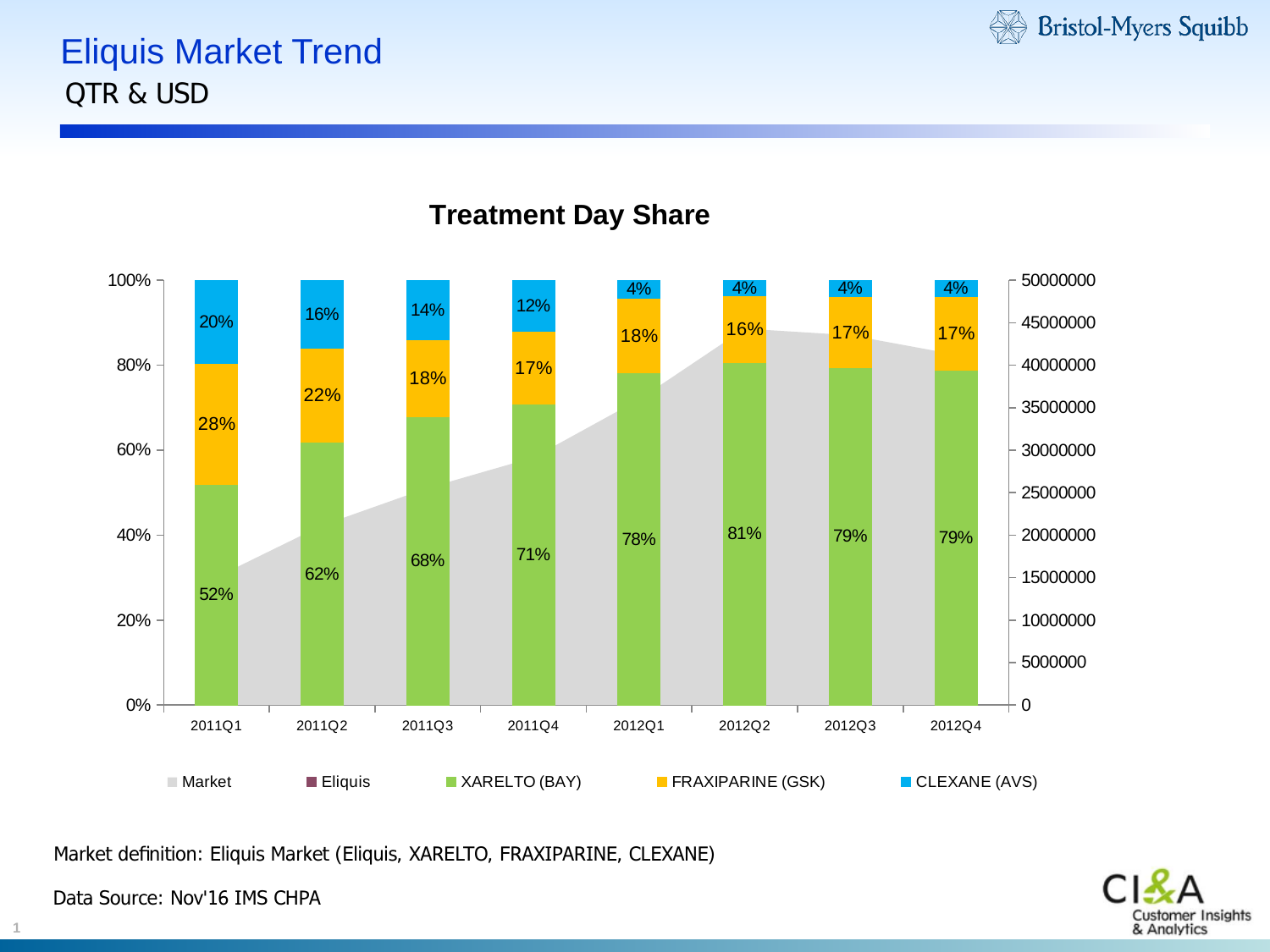

# Eliquis Market Trend
QTR & USD

### Chart: Treatment Day Share

| Category | Market | Eliquis | XARELTO (BAY) | FRAXIPARINE (GSK) | CLEXANE (AVS) |
|---|---|---|---|---|---|
| 2011Q1 | 15049826.105469637 | 0.0 | 0.5200003603972 | 0.284160955405153 | 0.1958386841976469 |
| 2011Q2 | 21141860.387571946 | 0.0 | 0.6181123037495193 | 0.2221197864084005 | 0.15976790984208591 |
| 2011Q3 | 25558473.82705564 | 0.0 | 0.6786153515189893 | 0.1818570797901264 | 0.1395275686909071 |
| 2011Q4 | 29137012.617747787 | 0.0 | 0.7078005699667316 | 0.17125960944606244 | 0.12093982058720602 |
| 2012Q1 | 35970359.706410594 | 0.0 | 0.7813553580091397 | 0.17582813852779663 | 0.042816503463069415 |
| 2012Q2 | 44306646.769542016 | 0.0 | 0.8062676818649382 | 0.15765124635186917 | 0.03608107178317673 |
| 2012Q3 | 43531476.17857754 | 0.0 | 0.7949210687039007 | 0.16643356952285804 | 0.03864536177324141 |
| 2012Q4 | 41242377.292720966 | 0.0 | 0.7885365948691379 | 0.1734324533972978 | 0.03803095173355679 |
Market definition: Eliquis Market (Eliquis, XARELTO, FRAXIPARINE, CLEXANE)
Data Source: Nov'16 IMS CHPA